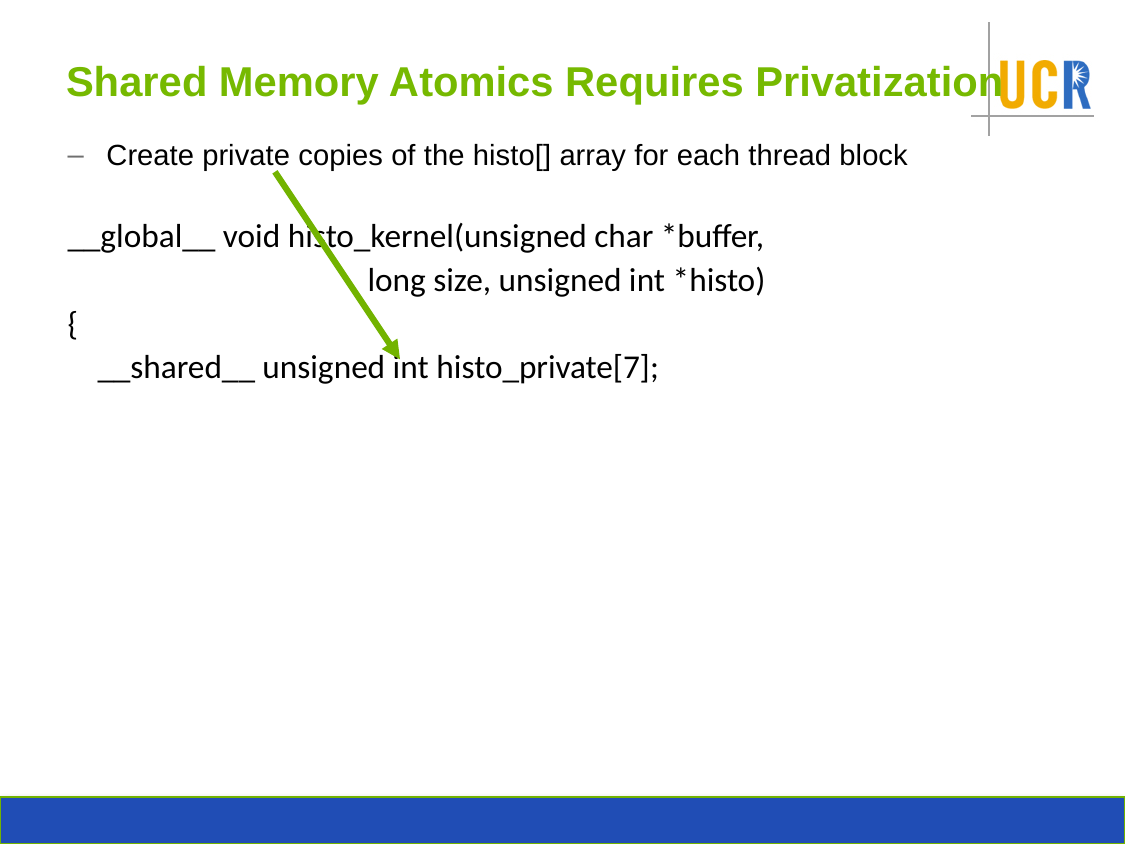

# Shared Memory Atomics Requires Privatization
Create private copies of the histo[] array for each thread block

__global__ void histo_kernel(unsigned char *buffer,
		long size, unsigned int *histo)
{
    __shared__ unsigned int histo_private[7];

43